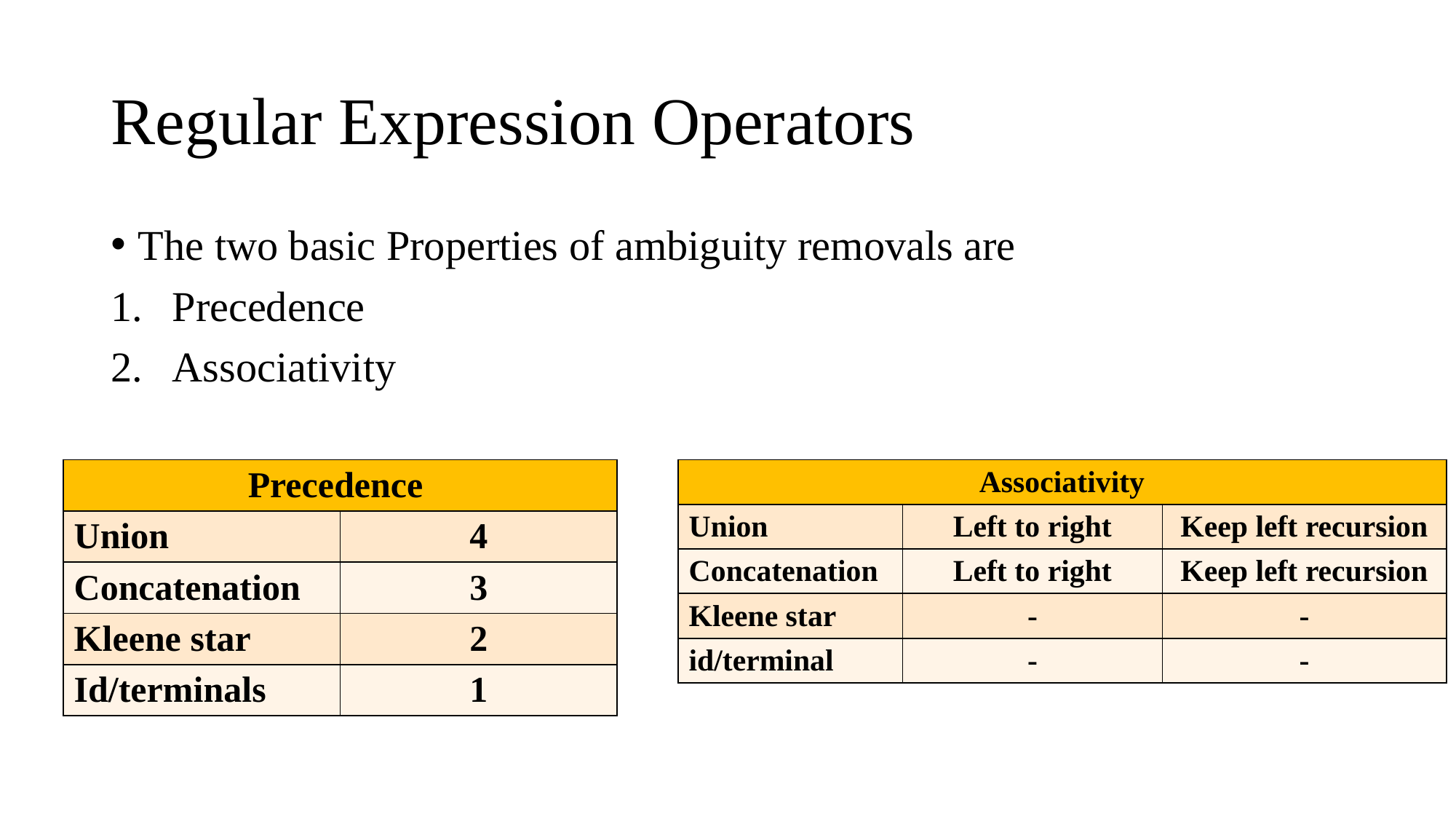

# Regular Expression Operators
The two basic Properties of ambiguity removals are
Precedence
Associativity

| Precedence |  |
| --- | --- |
| Union | 4 |
| Concatenation | 3 |
| Kleene star | 2 |
| Id/terminals | 1 |
| Associativity |  |  |
| --- | --- | --- |
| Union | Left to right | Keep left recursion |
| Concatenation | Left to right | Keep left recursion |
| Kleene star | - | - |
| id/terminal | - | - |